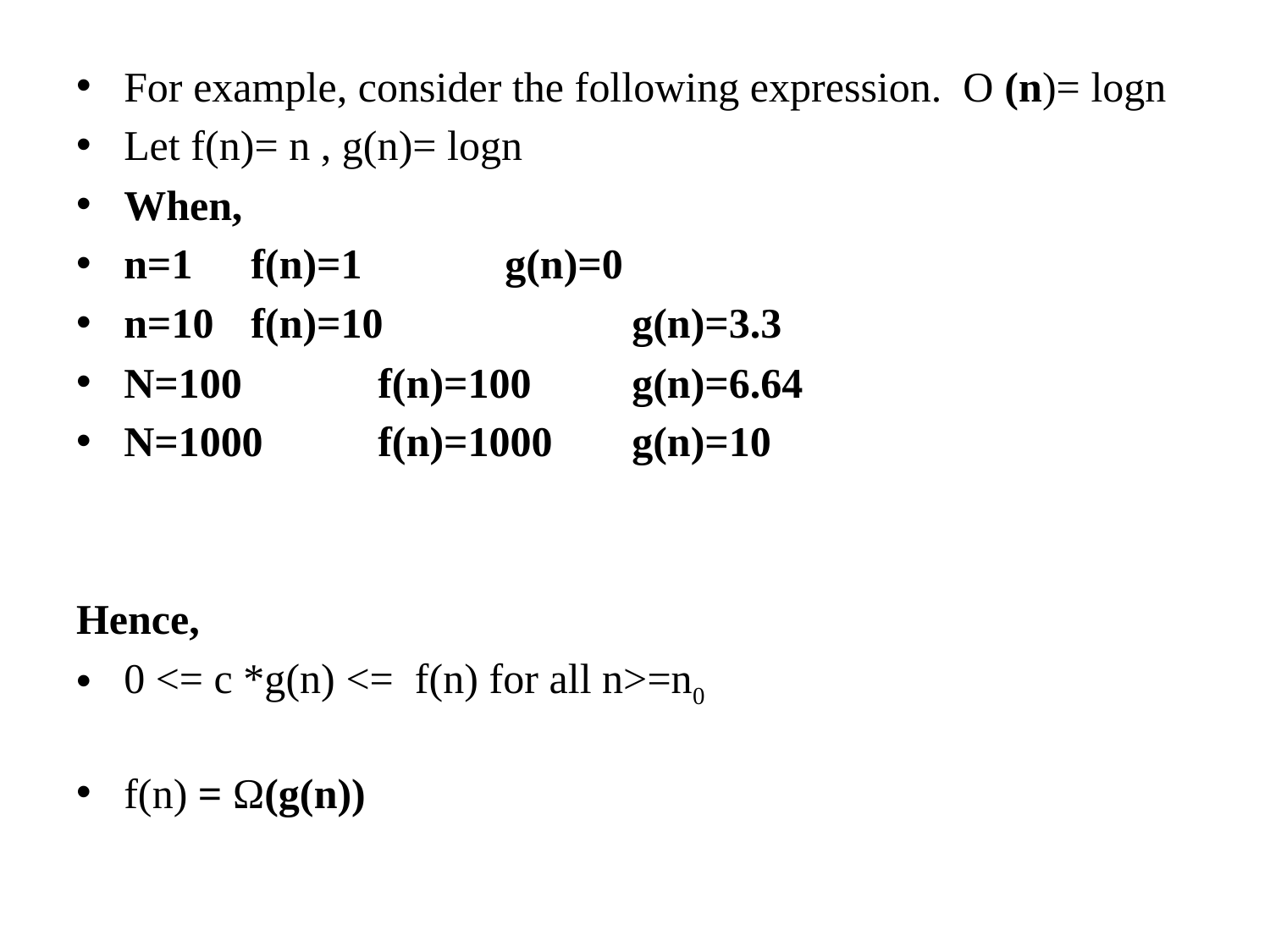

For example, consider the following expression.  O (n)= logn
Let f(n)= n , g(n)= logn
When,
n=1     	f(n)=1   	g(n)=0
n=10  	f(n)=10		g(n)=3.3
N=100 	f(n)=100   	g(n)=6.64
N=1000 	f(n)=1000   	g(n)=10

Hence,
0 <= c *g(n) <=  f(n) for all n>=n0

f(n) = Ω(g(n))